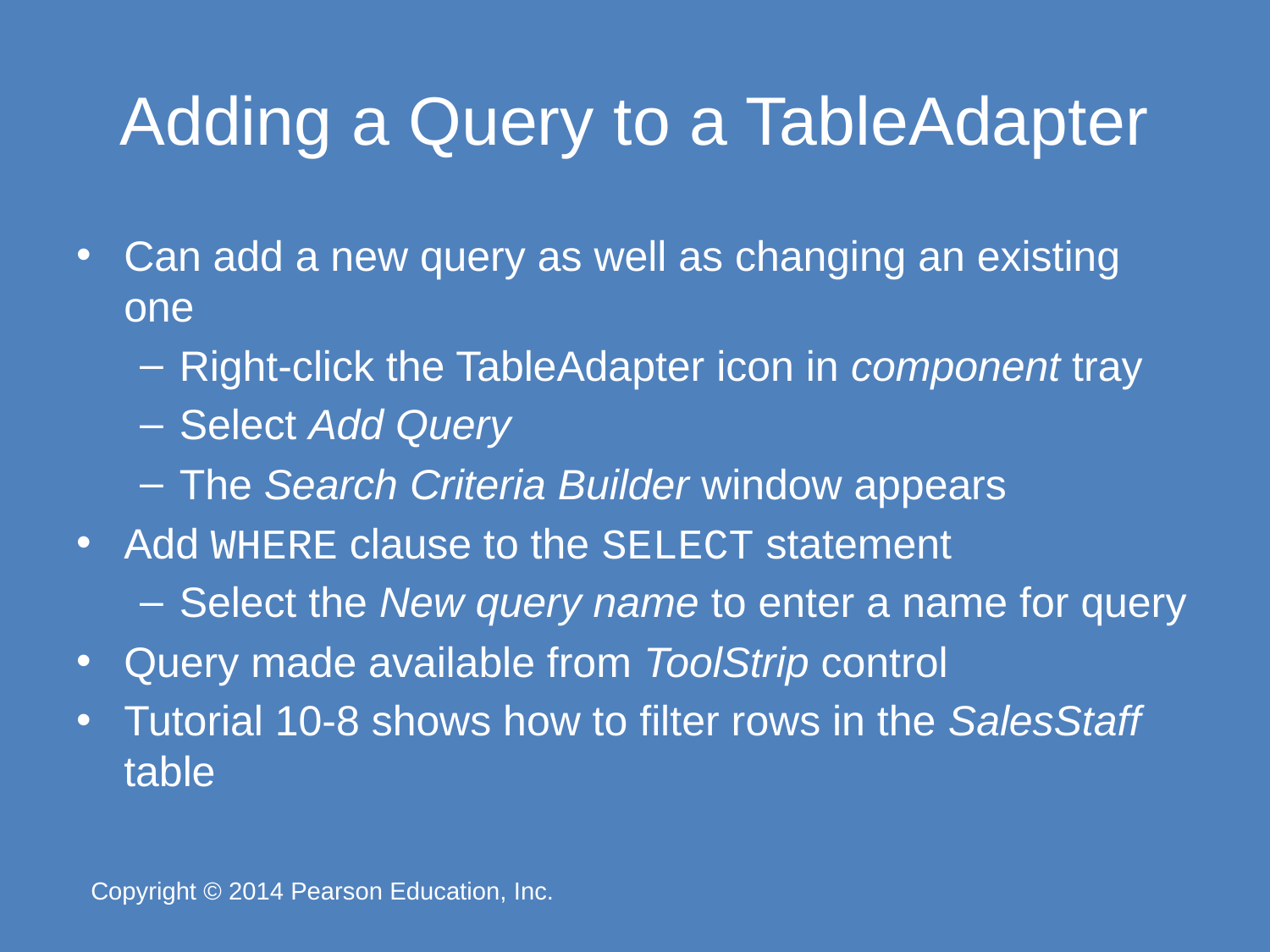

# Adding a Query to a TableAdapter
Can add a new query as well as changing an existing one
Right-click the TableAdapter icon in component tray
Select Add Query
The Search Criteria Builder window appears
Add WHERE clause to the SELECT statement
Select the New query name to enter a name for query
Query made available from ToolStrip control
Tutorial 10-8 shows how to filter rows in the SalesStaff table